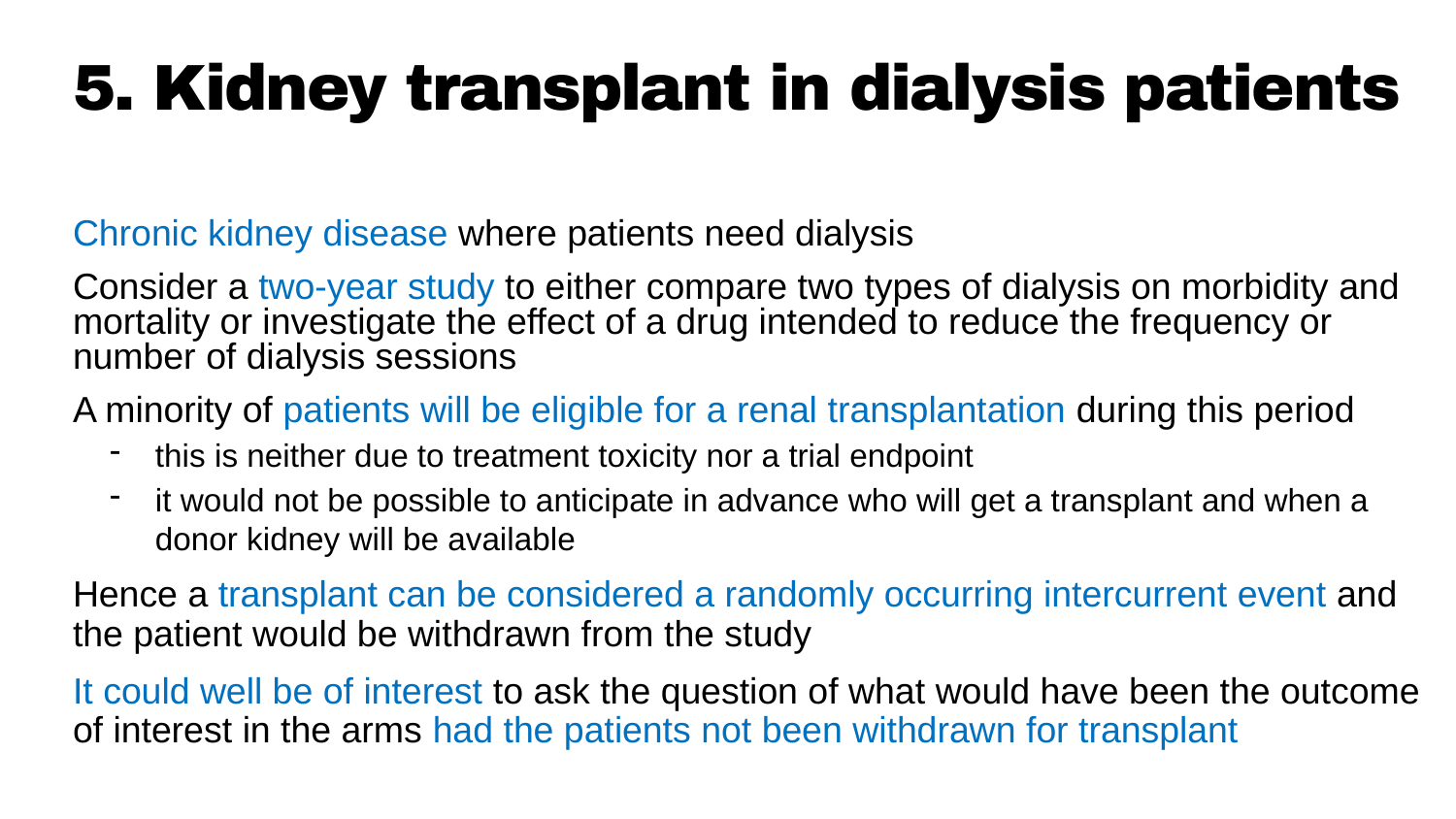

# 5. Kidney transplant in dialysis patients
Chronic kidney disease where patients need dialysis
Consider a two-year study to either compare two types of dialysis on morbidity and mortality or investigate the effect of a drug intended to reduce the frequency or number of dialysis sessions
A minority of patients will be eligible for a renal transplantation during this period
this is neither due to treatment toxicity nor a trial endpoint
it would not be possible to anticipate in advance who will get a transplant and when a donor kidney will be available
Hence a transplant can be considered a randomly occurring intercurrent event and the patient would be withdrawn from the study
It could well be of interest to ask the question of what would have been the outcome of interest in the arms had the patients not been withdrawn for transplant
21